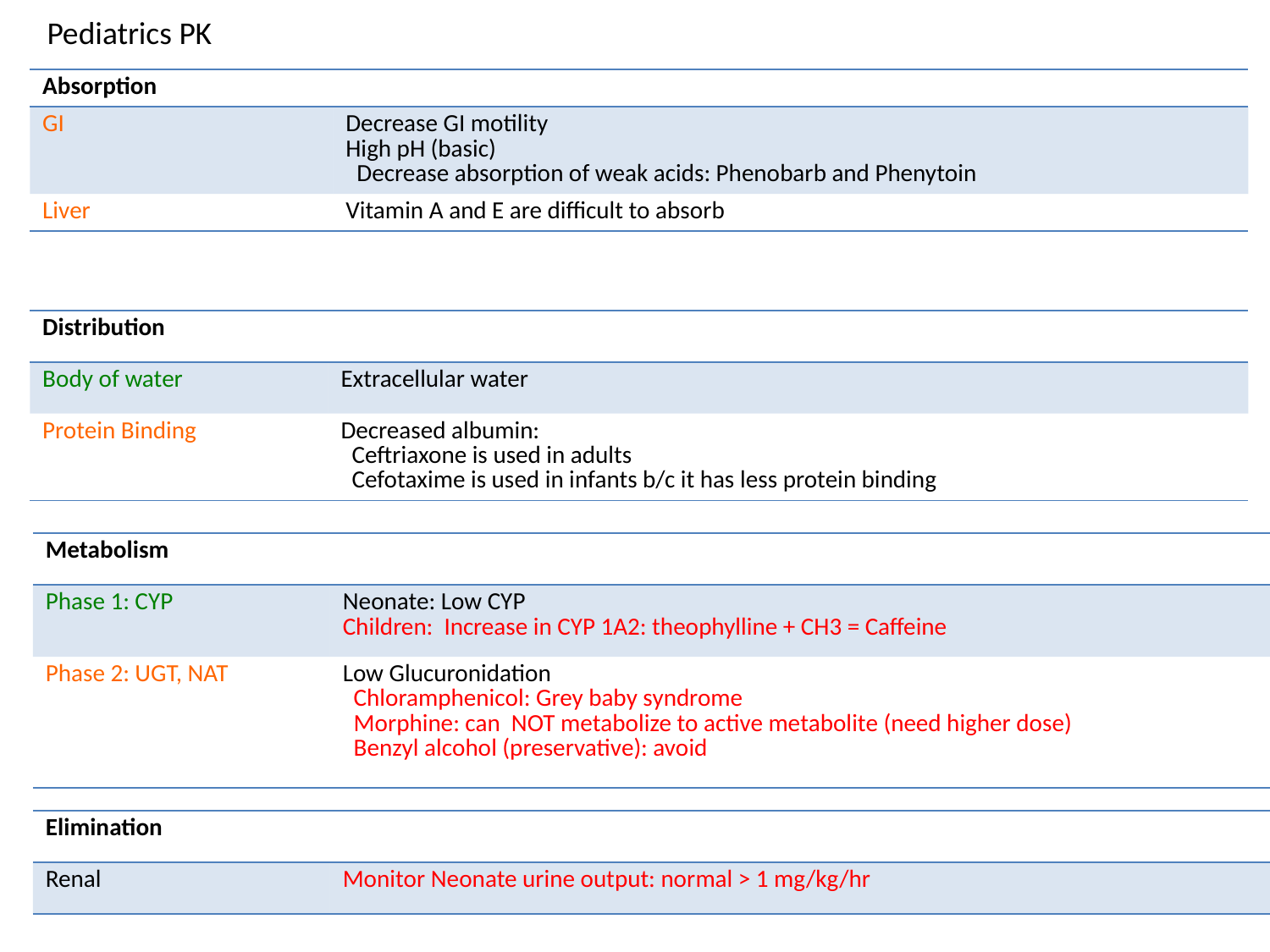

Pediatrics PK
| Absorption |  |
| --- | --- |
| GI | Decrease GI motility High pH (basic) Decrease absorption of weak acids: Phenobarb and Phenytoin |
| Liver | Vitamin A and E are difficult to absorb |
| Distribution |  |
| --- | --- |
| Body of water | Extracellular water |
| Protein Binding | Decreased albumin: Ceftriaxone is used in adults Cefotaxime is used in infants b/c it has less protein binding |
| Metabolism |  |
| --- | --- |
| Phase 1: CYP | Neonate: Low CYP Children: Increase in CYP 1A2: theophylline + CH3 = Caffeine |
| Phase 2: UGT, NAT | Low Glucuronidation Chloramphenicol: Grey baby syndrome Morphine: can NOT metabolize to active metabolite (need higher dose) Benzyl alcohol (preservative): avoid |
| Elimination |  |
| --- | --- |
| Renal | Monitor Neonate urine output: normal > 1 mg/kg/hr |